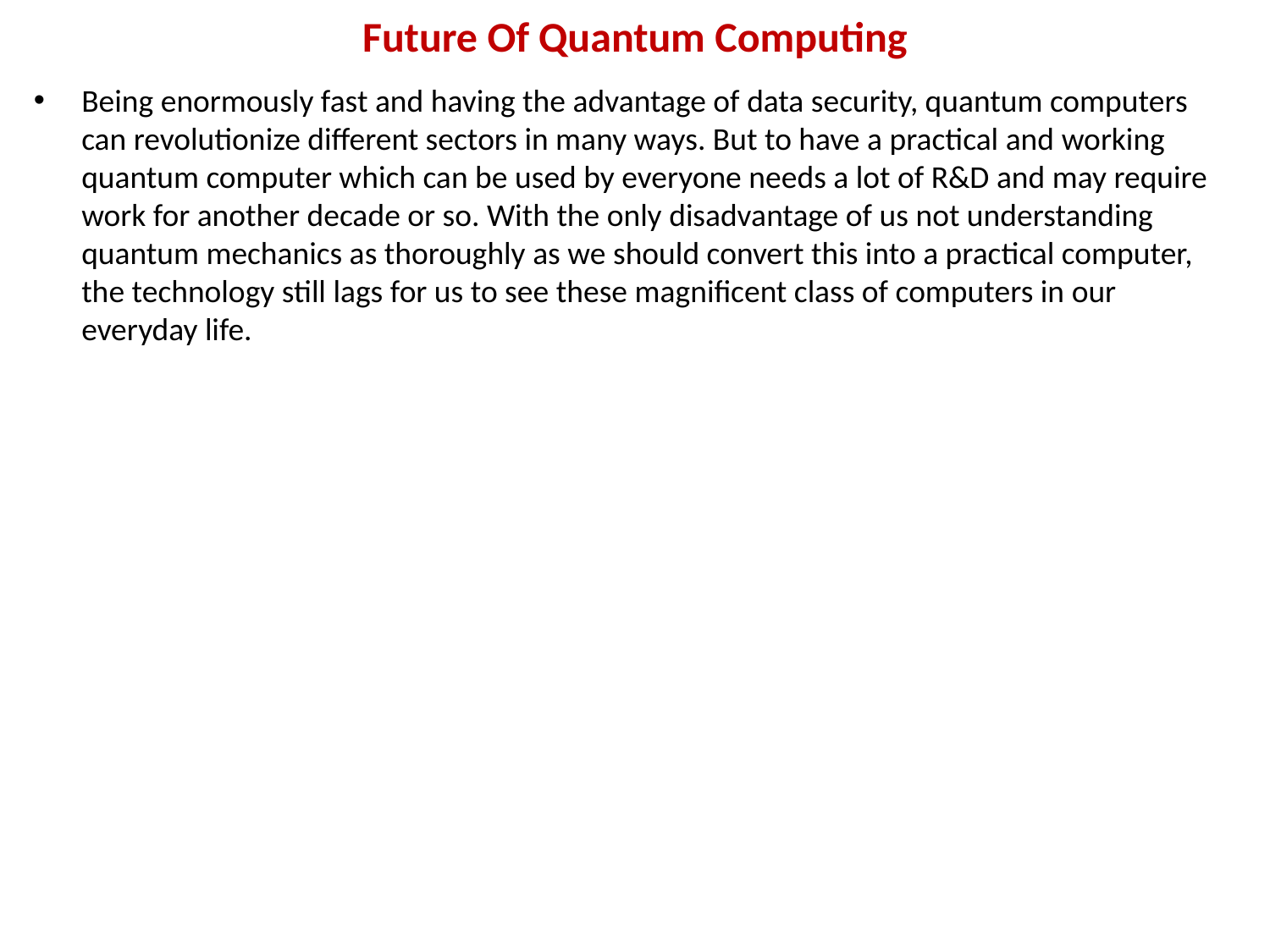

# Future Of Quantum Computing
Being enormously fast and having the advantage of data security, quantum computers can revolutionize different sectors in many ways. But to have a practical and working quantum computer which can be used by everyone needs a lot of R&D and may require work for another decade or so. With the only disadvantage of us not understanding quantum mechanics as thoroughly as we should convert this into a practical computer, the technology still lags for us to see these magnificent class of computers in our everyday life.